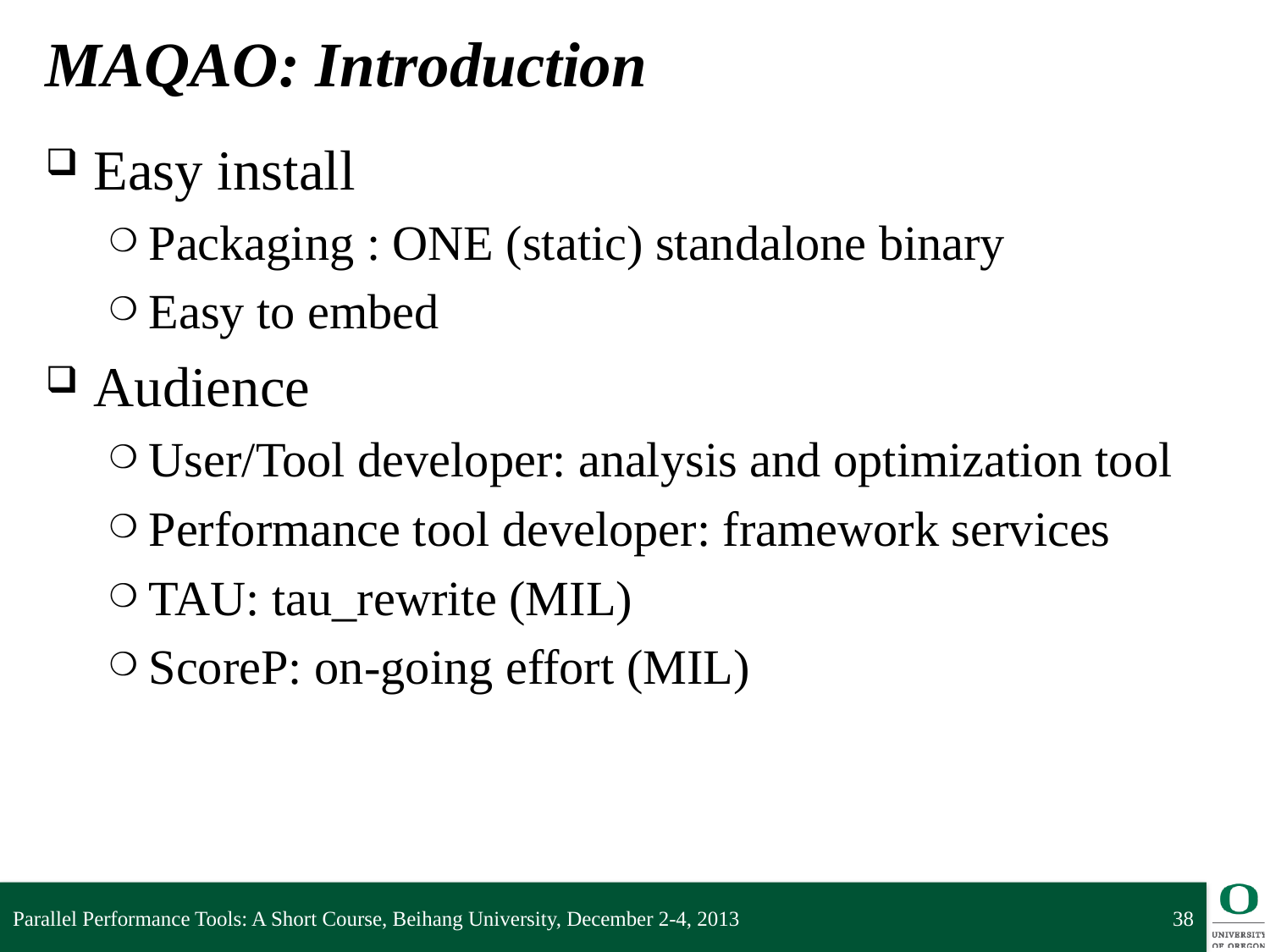

# MAQAO: Introduction
Easy install
Packaging : ONE (static) standalone binary
Easy to embed
Audience
User/Tool developer: analysis and optimization tool
Performance tool developer: framework services
TAU: tau_rewrite (MIL)
ScoreP: on-going effort (MIL)
Parallel Performance Tools: A Short Course, Beihang University, December 2-4, 2013
38